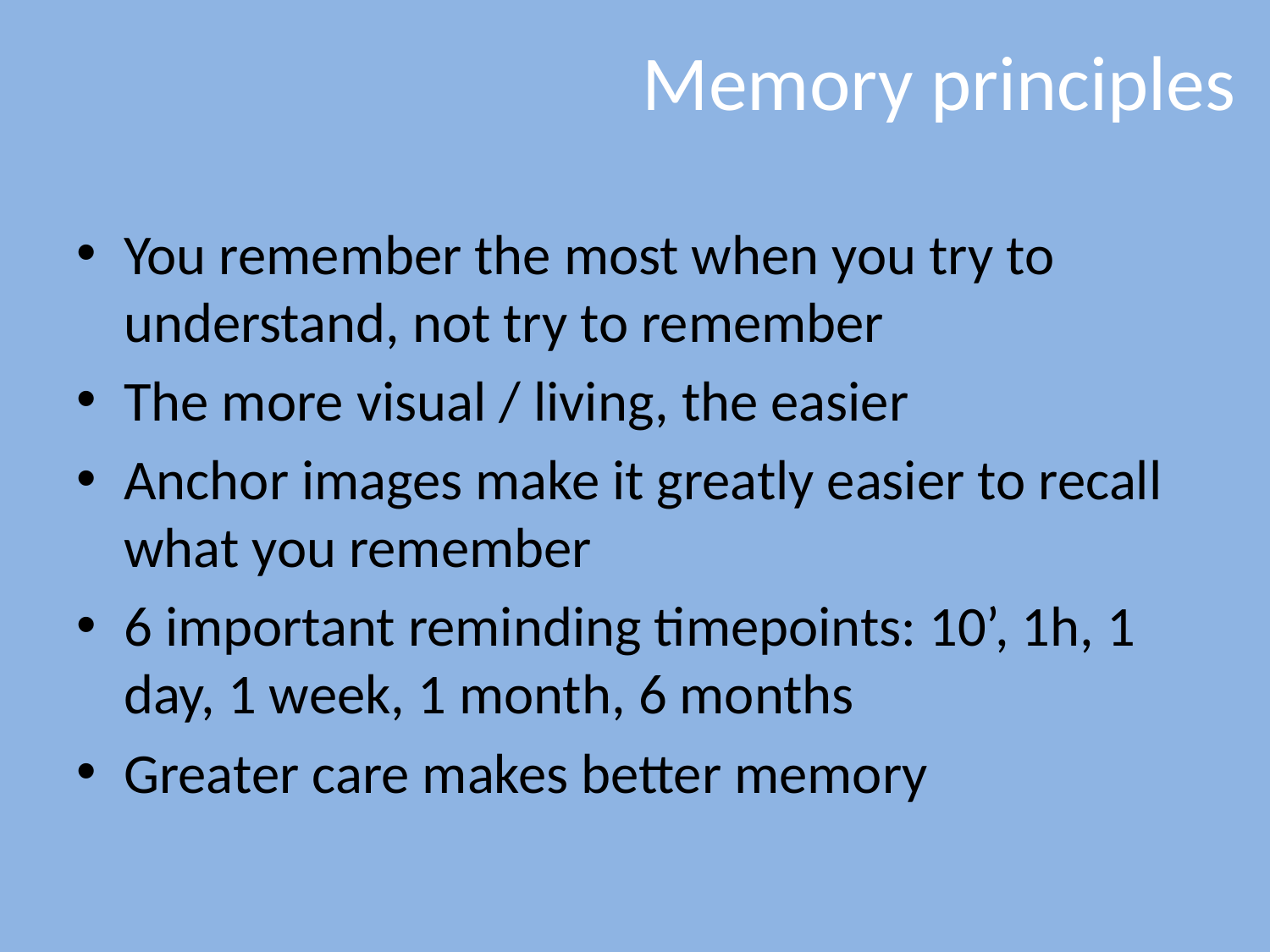

# Memory principles
You remember the most when you try to understand, not try to remember
The more visual / living, the easier
Anchor images make it greatly easier to recall what you remember
6 important reminding timepoints: 10’, 1h, 1 day, 1 week, 1 month, 6 months
Greater care makes better memory